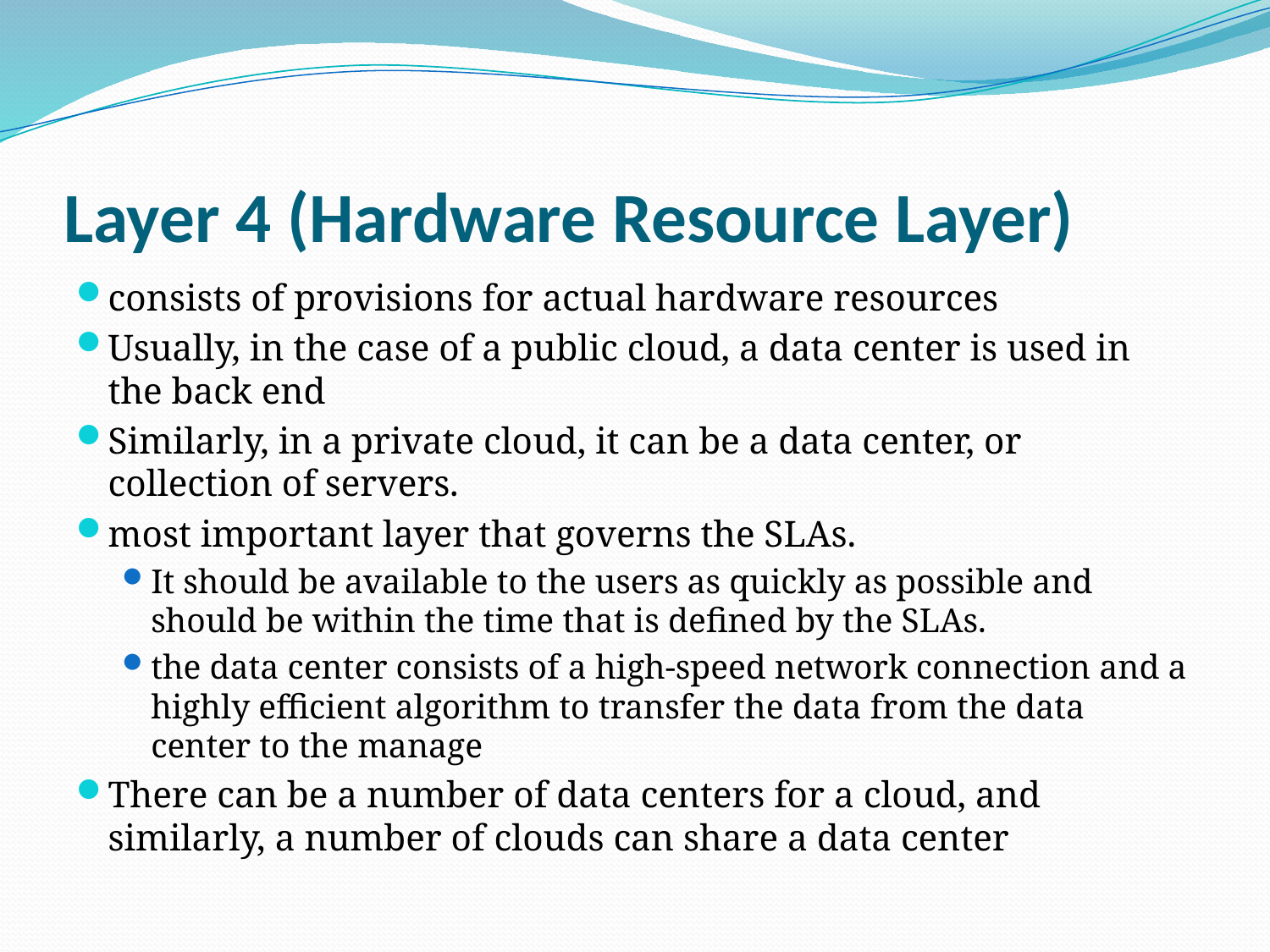

# Layer 4 (Hardware Resource Layer)
consists of provisions for actual hardware resources
Usually, in the case of a public cloud, a data center is used in the back end
Similarly, in a private cloud, it can be a data center, or collection of servers.
most important layer that governs the SLAs.
It should be available to the users as quickly as possible and should be within the time that is defined by the SLAs.
the data center consists of a high-speed network connection and a highly efficient algorithm to transfer the data from the data center to the manage
There can be a number of data centers for a cloud, and similarly, a number of clouds can share a data center